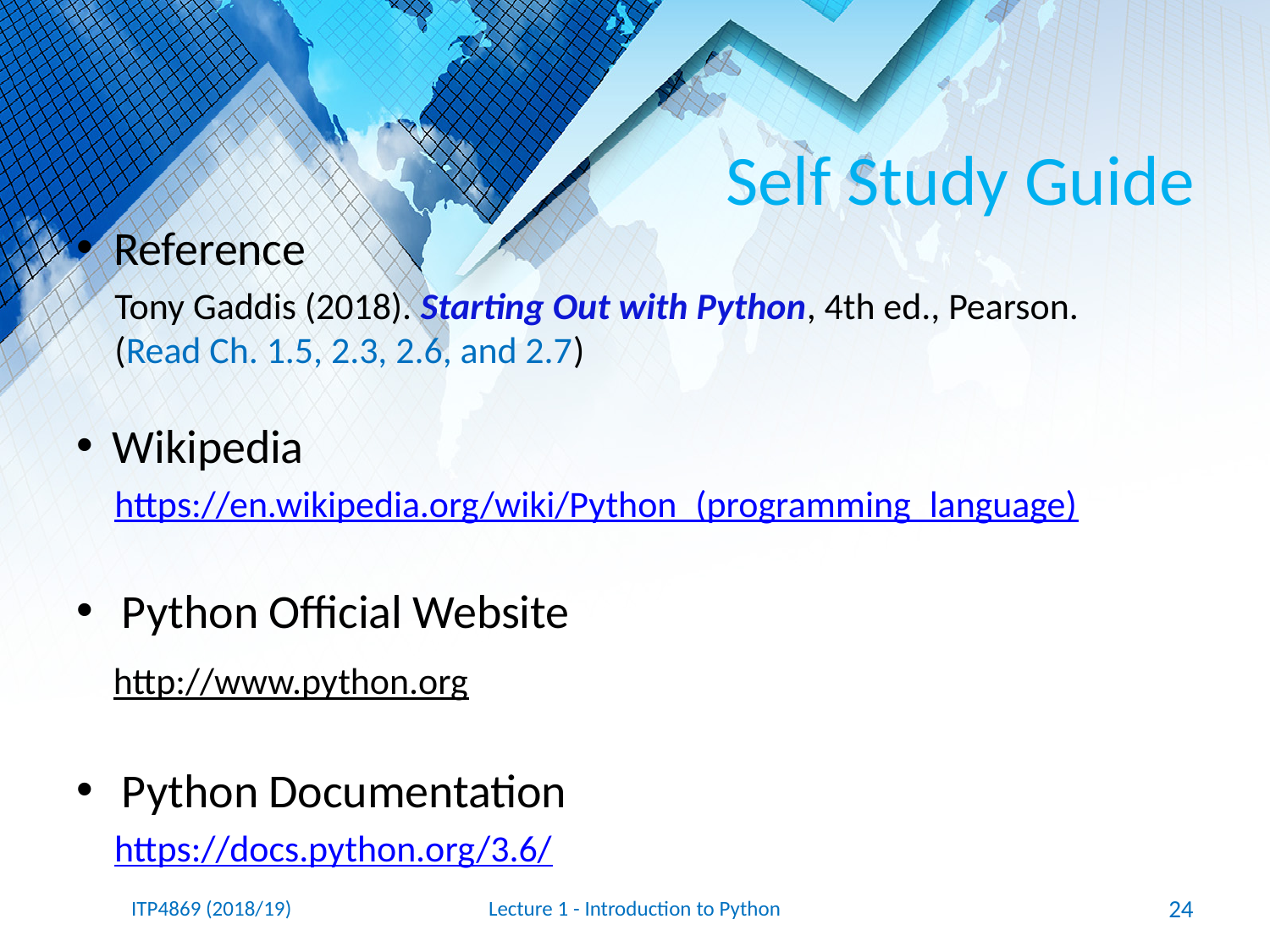

# Self Study Guide
Reference
Tony Gaddis (2018). Starting Out with Python, 4th ed., Pearson.
(Read Ch. 1.5, 2.3, 2.6, and 2.7)

Wikipedia
https://en.wikipedia.org/wiki/Python_(programming_language)

Python Official Website
http://www.python.org

Python Documentation
https://docs.python.org/3.6/
ITP4869 (2018/19)
Lecture 1 - Introduction to Python
24